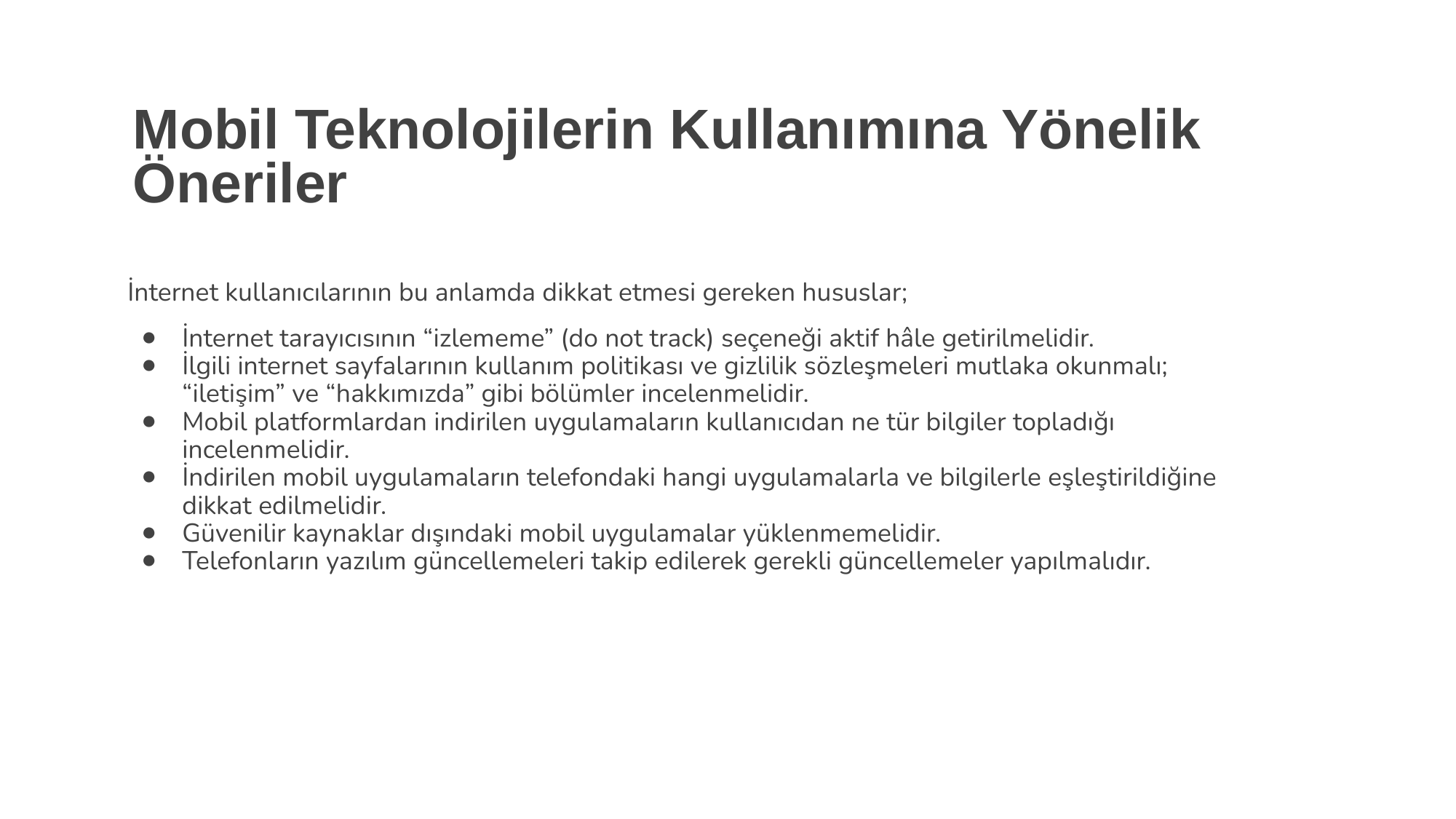

# Mobil Teknolojilerin Kullanımına Yönelik Öneriler
İnternet kullanıcılarının bu anlamda dikkat etmesi gereken hususlar;
İnternet tarayıcısının “izlememe” (do not track) seçeneği aktif hâle getirilmelidir.
İlgili internet sayfalarının kullanım politikası ve gizlilik sözleşmeleri mutlaka okunmalı; “iletişim” ve “hakkımızda” gibi bölümler incelenmelidir.
Mobil platformlardan indirilen uygulamaların kullanıcıdan ne tür bilgiler topladığı incelenmelidir.
İndirilen mobil uygulamaların telefondaki hangi uygulamalarla ve bilgilerle eşleştirildiğine dikkat edilmelidir.
Güvenilir kaynaklar dışındaki mobil uygulamalar yüklenmemelidir.
Telefonların yazılım güncellemeleri takip edilerek gerekli güncellemeler yapılmalıdır.